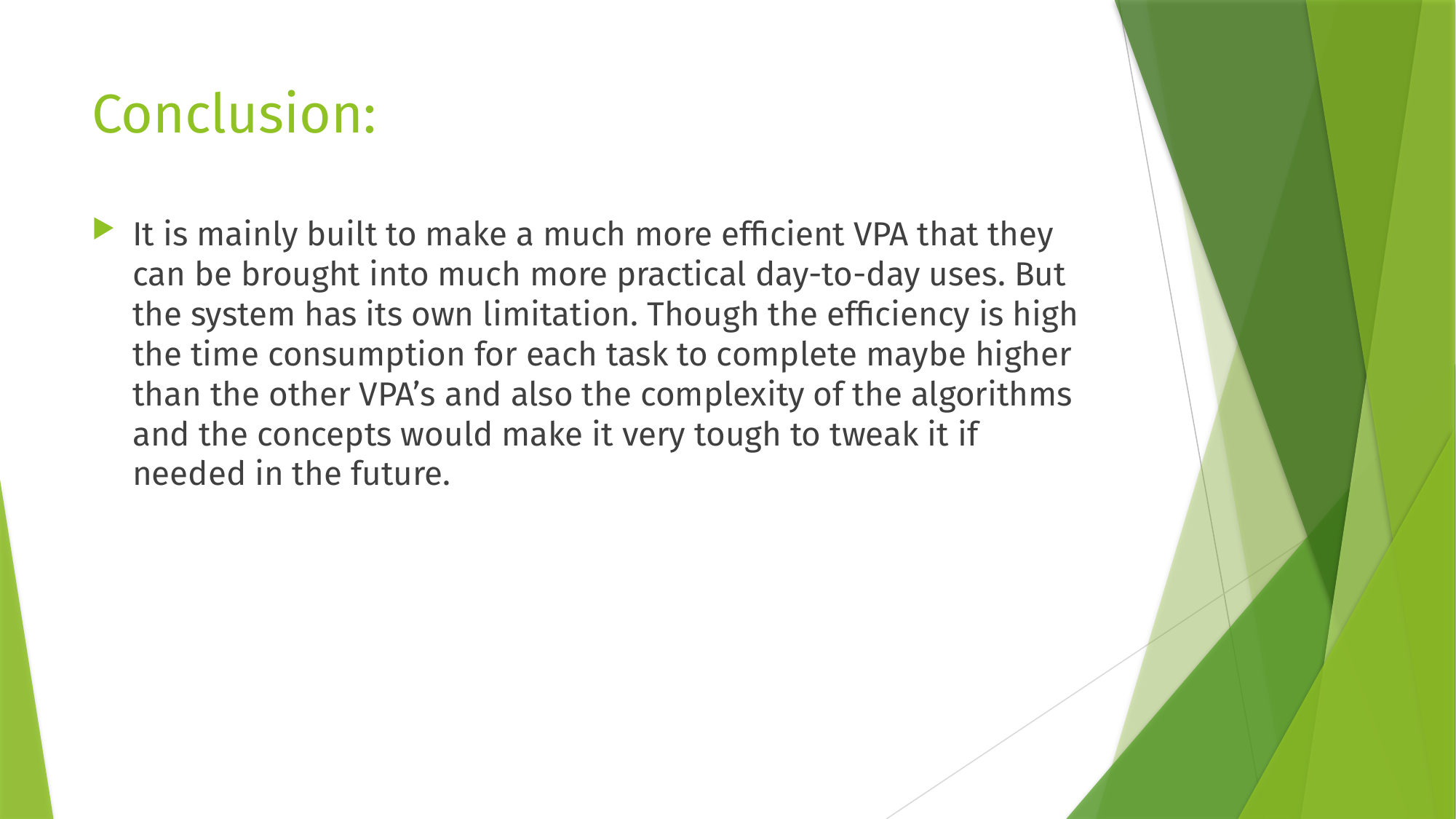

# Conclusion:
It is mainly built to make a much more efficient VPA that they can be brought into much more practical day-to-day uses. But the system has its own limitation. Though the efficiency is high the time consumption for each task to complete maybe higher than the other VPA’s and also the complexity of the algorithms and the concepts would make it very tough to tweak it if needed in the future.